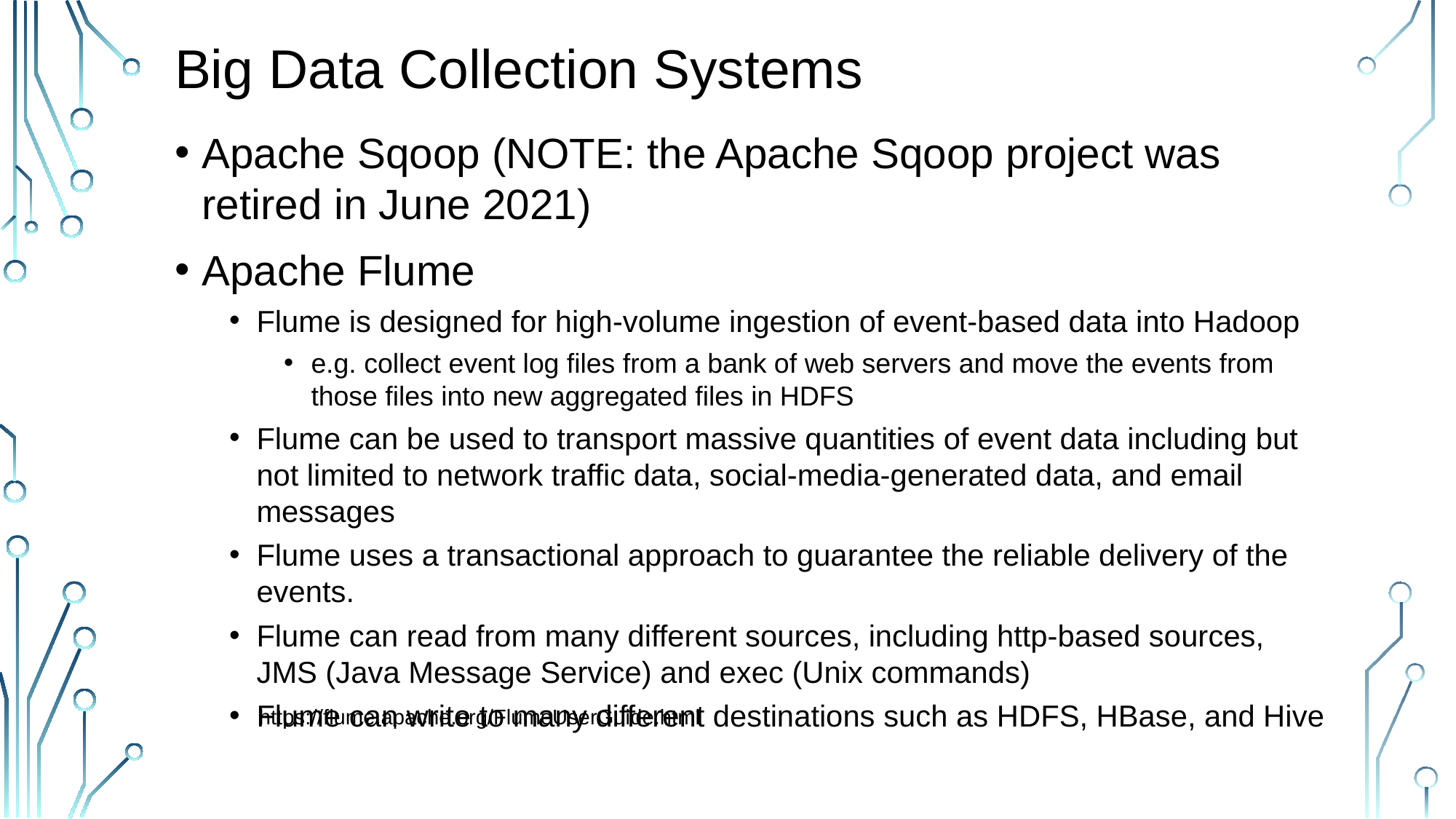

# Big Data Collection Systems
Apache Sqoop (NOTE: the Apache Sqoop project was retired in June 2021)
Apache Flume
Flume is designed for high-volume ingestion of event-based data into Hadoop
e.g. collect event log files from a bank of web servers and move the events from those files into new aggregated files in HDFS
Flume can be used to transport massive quantities of event data including but not limited to network traffic data, social-media-generated data, and email messages
Flume uses a transactional approach to guarantee the reliable delivery of the events.
Flume can read from many different sources, including http-based sources, JMS (Java Message Service) and exec (Unix commands)
Flume can write to many different destinations such as HDFS, HBase, and Hive
https://flume.apache.org/FlumeUserGuide.html